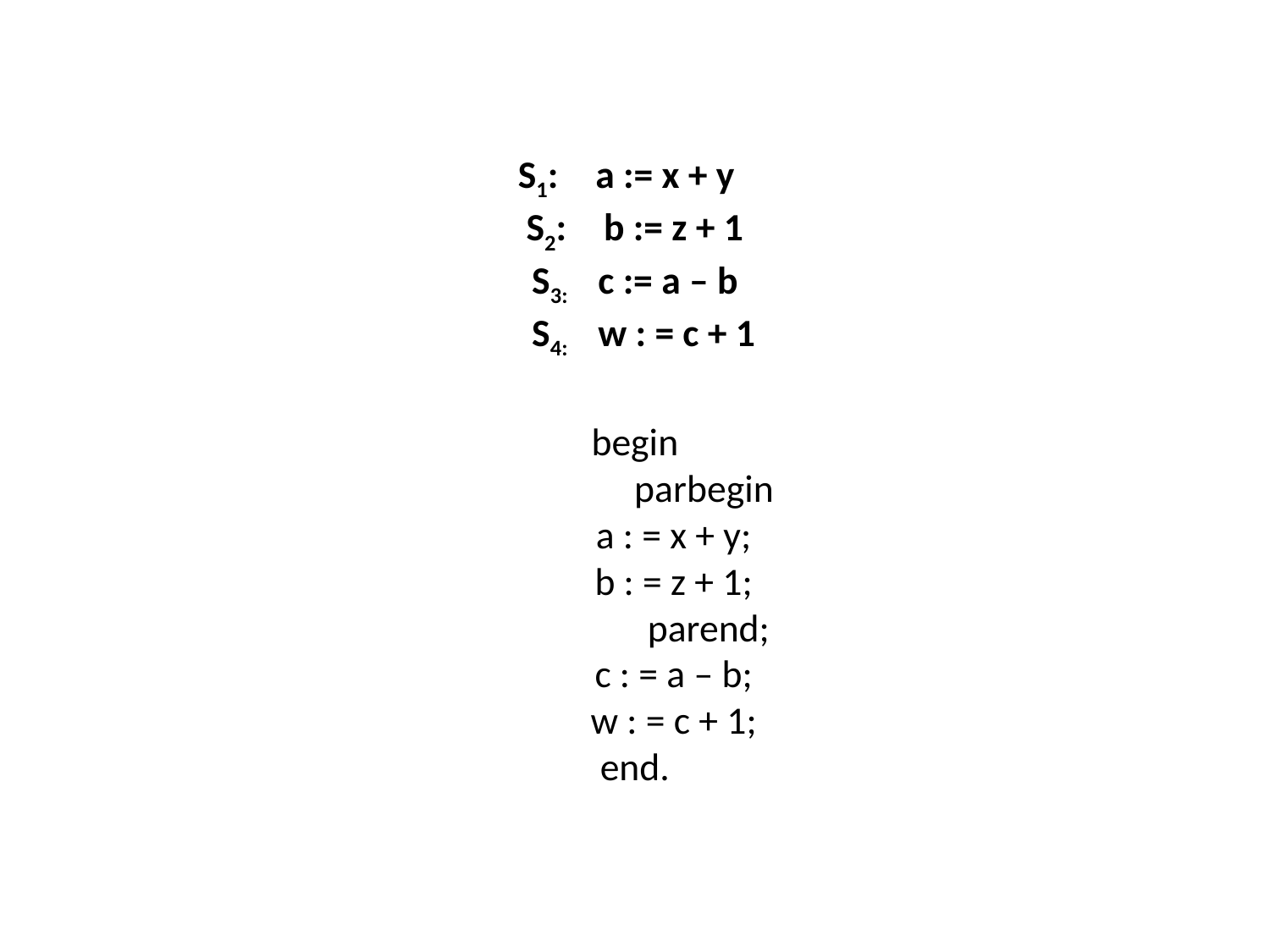

# S1: 	a := x + y S2: 	b := z + 1 S3:      c := a – b S4:      w : = c + 1 begin parbegin a : = x + y; b : = z + 1; parend; c : = a – b; w : = c + 1; end.